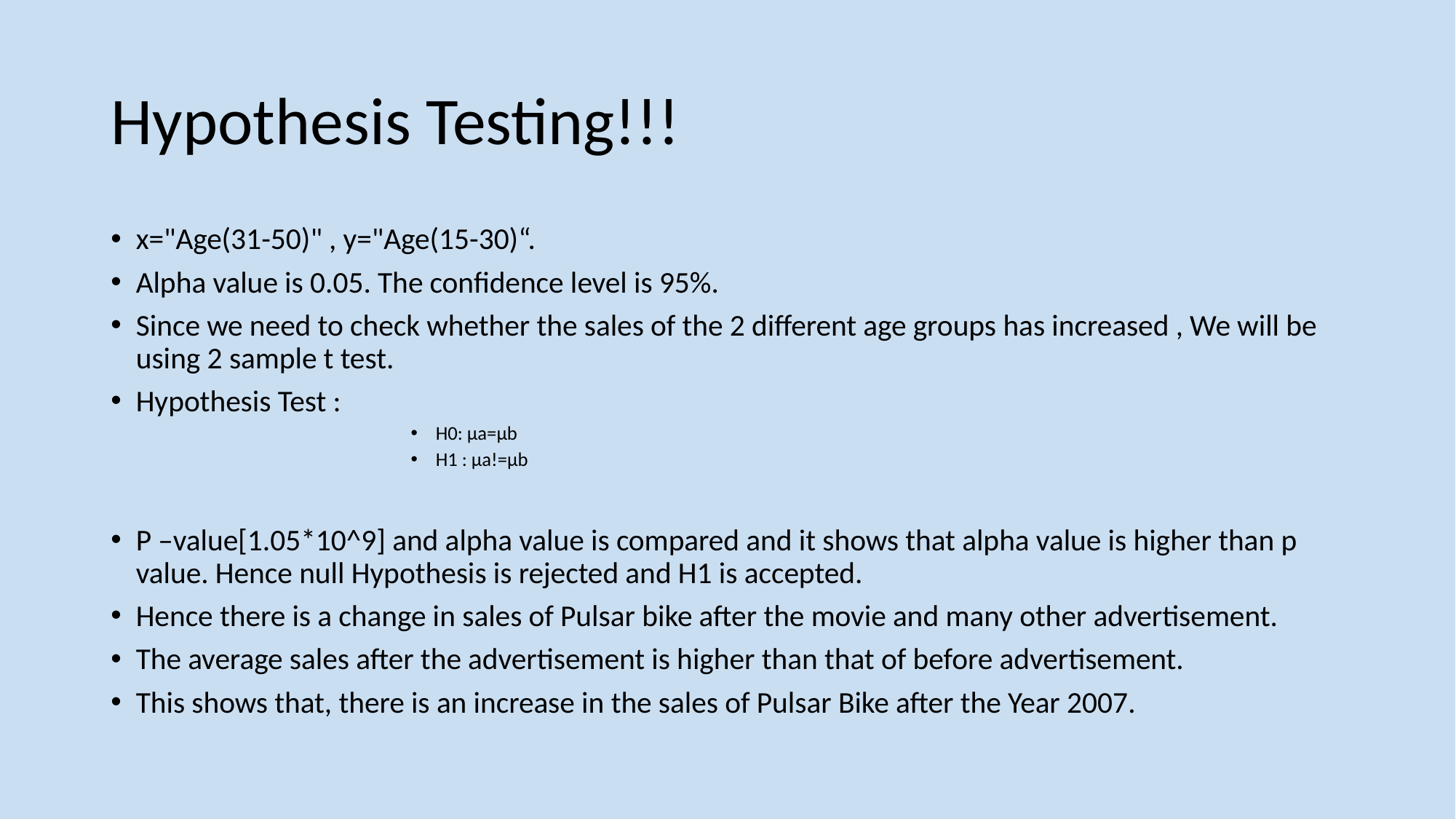

# Hypothesis Testing!!!
x="Age(31-50)" , y="Age(15-30)“.
Alpha value is 0.05. The confidence level is 95%.
Since we need to check whether the sales of the 2 different age groups has increased , We will be using 2 sample t test.
Hypothesis Test :
H0: µa=µb
H1 : µa!=µb

P –value[1.05*10^9] and alpha value is compared and it shows that alpha value is higher than p value. Hence null Hypothesis is rejected and H1 is accepted.
Hence there is a change in sales of Pulsar bike after the movie and many other advertisement.
The average sales after the advertisement is higher than that of before advertisement.
This shows that, there is an increase in the sales of Pulsar Bike after the Year 2007.